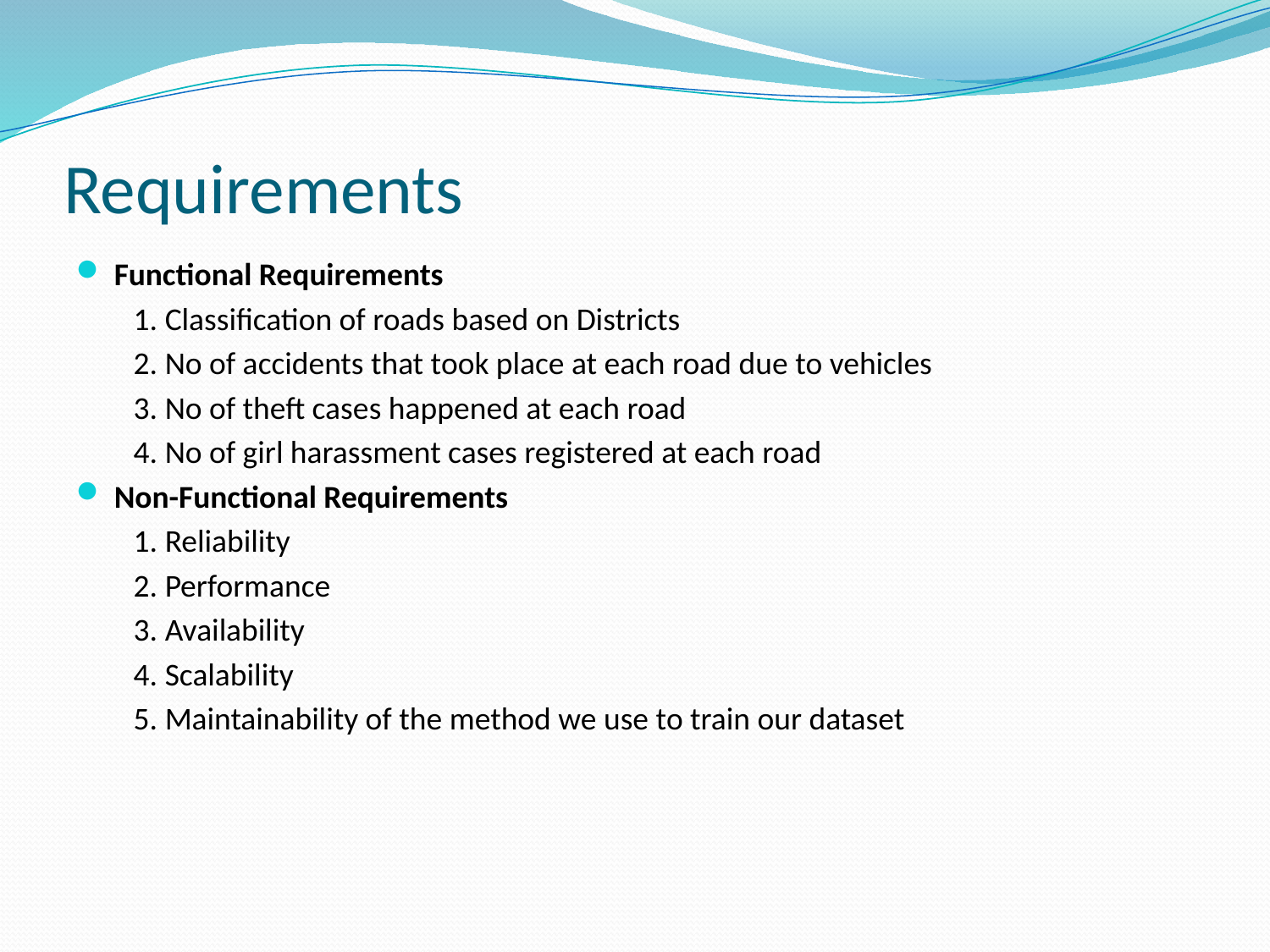

# Requirements
Functional Requirements
        1. Classification of roads based on Districts
        2. No of accidents that took place at each road due to vehicles
        3. No of theft cases happened at each road
        4. No of girl harassment cases registered at each road
Non-Functional Requirements
        1. Reliability
        2. Performance
        3. Availability
        4. Scalability
        5. Maintainability of the method we use to train our dataset